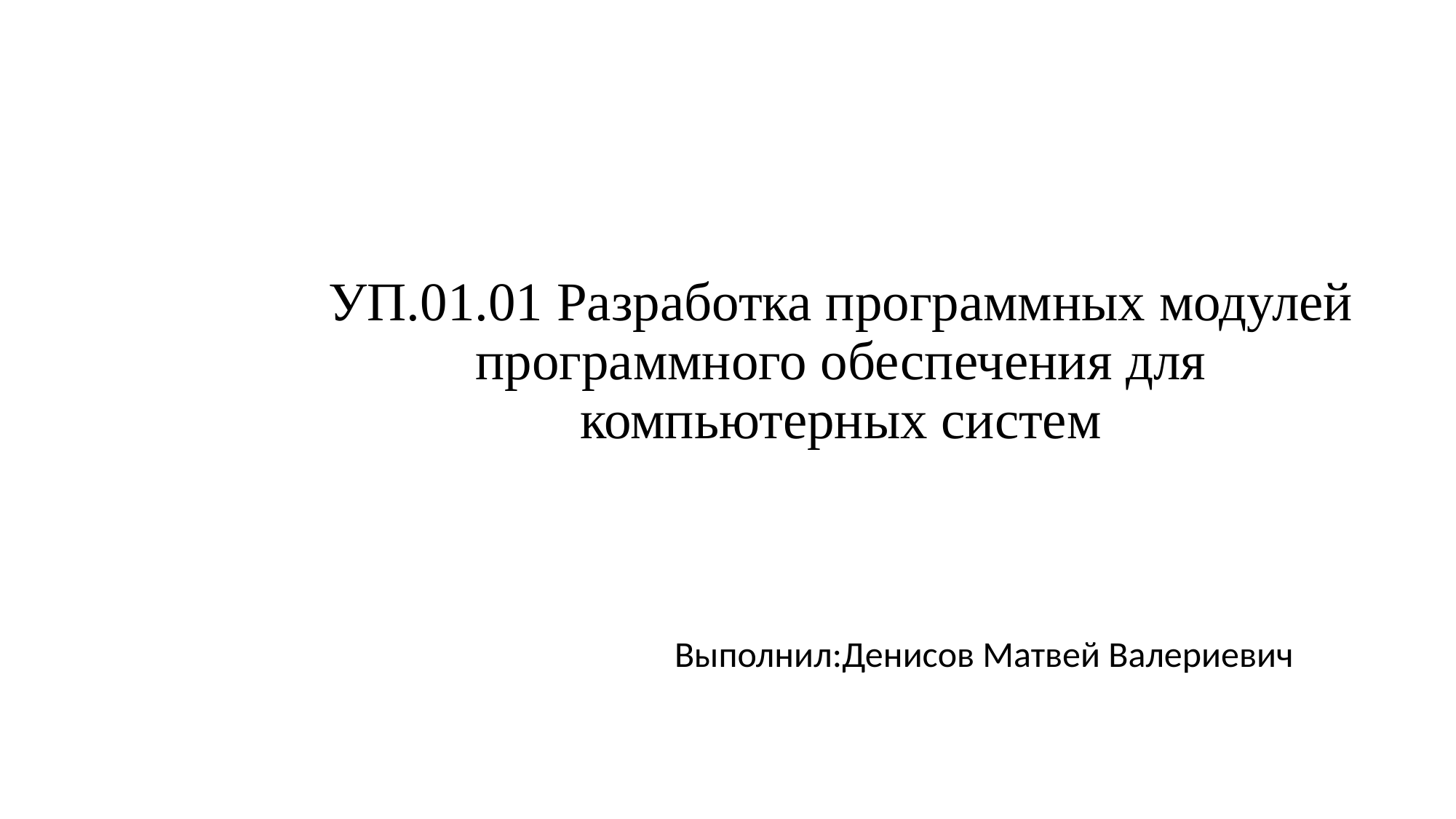

# УП.01.01 Разработка программных модулей программного обеспечения для компьютерных систем

Выполнил:Денисов Матвей Валериевич